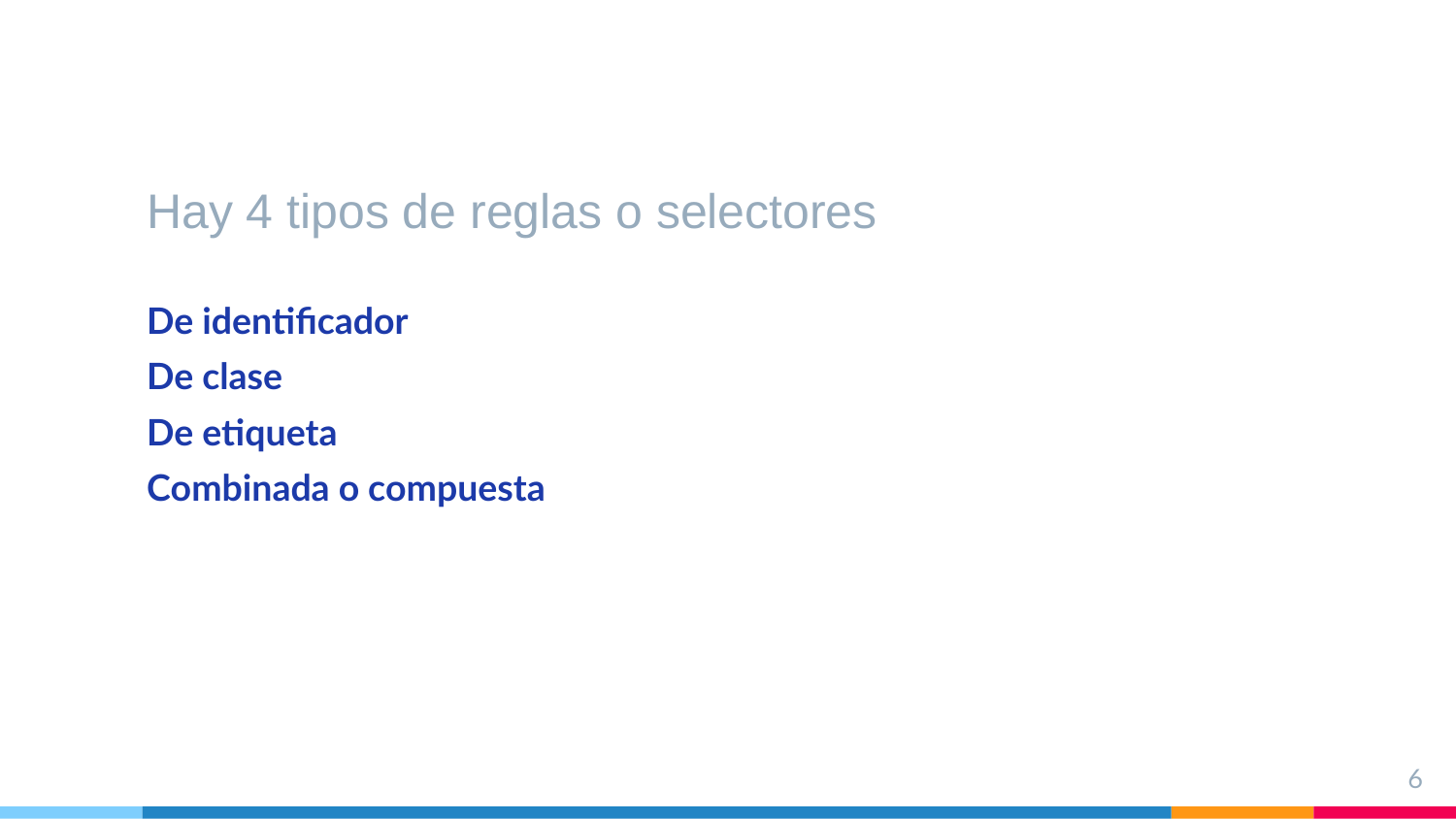

Hay 4 tipos de reglas o selectores
De identificador
De clase
De etiqueta
Combinada o compuesta
6